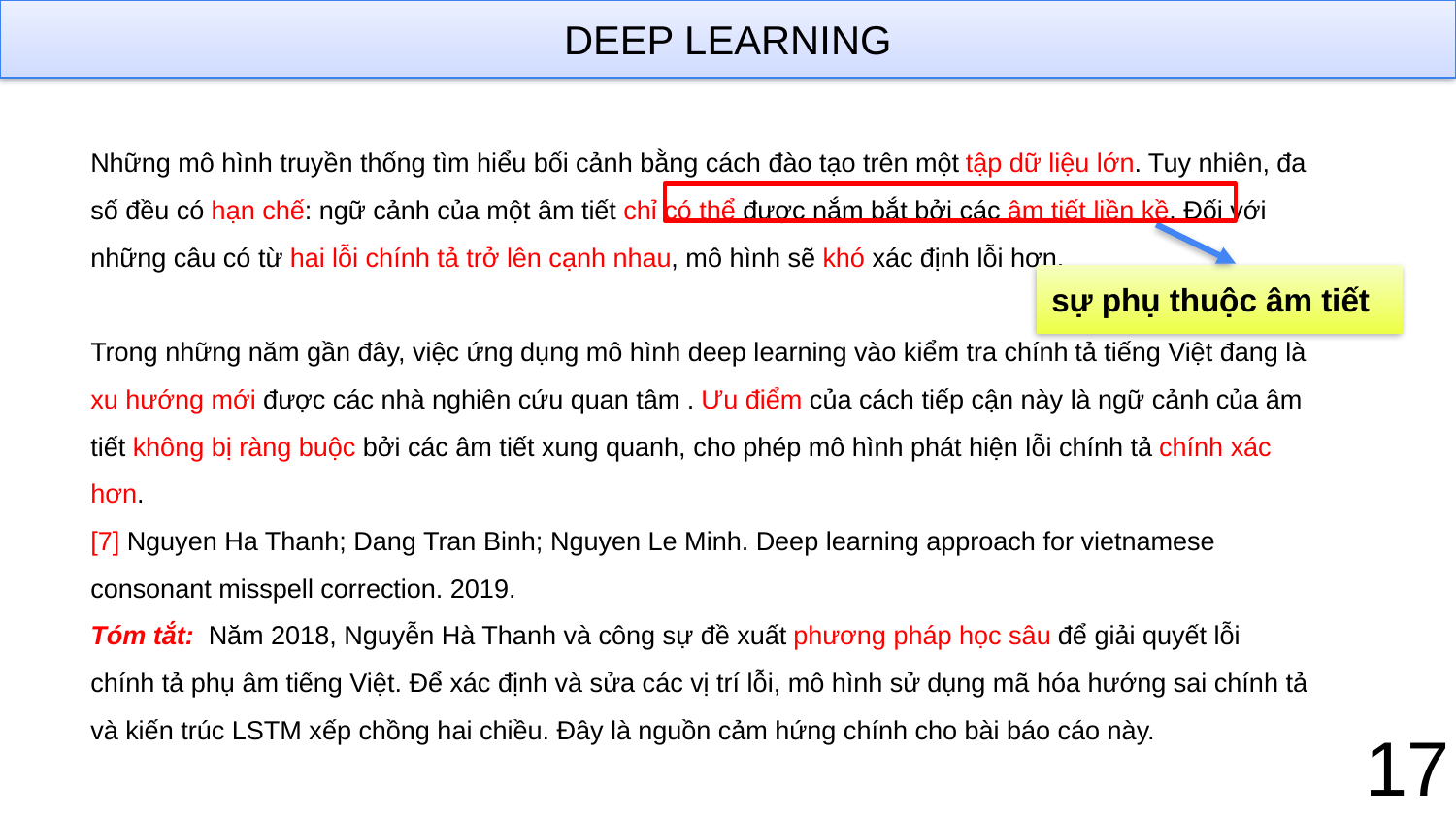

DEEP LEARNING

Những mô hình truyền thống tìm hiểu bối cảnh bằng cách đào tạo trên một tập dữ liệu lớn. Tuy nhiên, đa số đều có hạn chế: ngữ cảnh của một âm tiết chỉ có thể được nắm bắt bởi các âm tiết liền kề. Đối với những câu có từ hai lỗi chính tả trở lên cạnh nhau, mô hình sẽ khó xác định lỗi hơn.

Trong những năm gần đây, việc ứng dụng mô hình deep learning vào kiểm tra chính tả tiếng Việt đang là xu hướng mới được các nhà nghiên cứu quan tâm . Ưu điểm của cách tiếp cận này là ngữ cảnh của âm tiết không bị ràng buộc bởi các âm tiết xung quanh, cho phép mô hình phát hiện lỗi chính tả chính xác hơn.
[7] Nguyen Ha Thanh; Dang Tran Binh; Nguyen Le Minh. Deep learning approach for vietnamese consonant misspell correction. 2019.
Tóm tắt:  Năm 2018, Nguyễn Hà Thanh và công sự đề xuất phương pháp học sâu để giải quyết lỗi chính tả phụ âm tiếng Việt. Để xác định và sửa các vị trí lỗi, mô hình sử dụng mã hóa hướng sai chính tả và kiến trúc LSTM xếp chồng hai chiều. Đây là nguồn cảm hứng chính cho bài báo cáo này.

sự phụ thuộc âm tiết
17